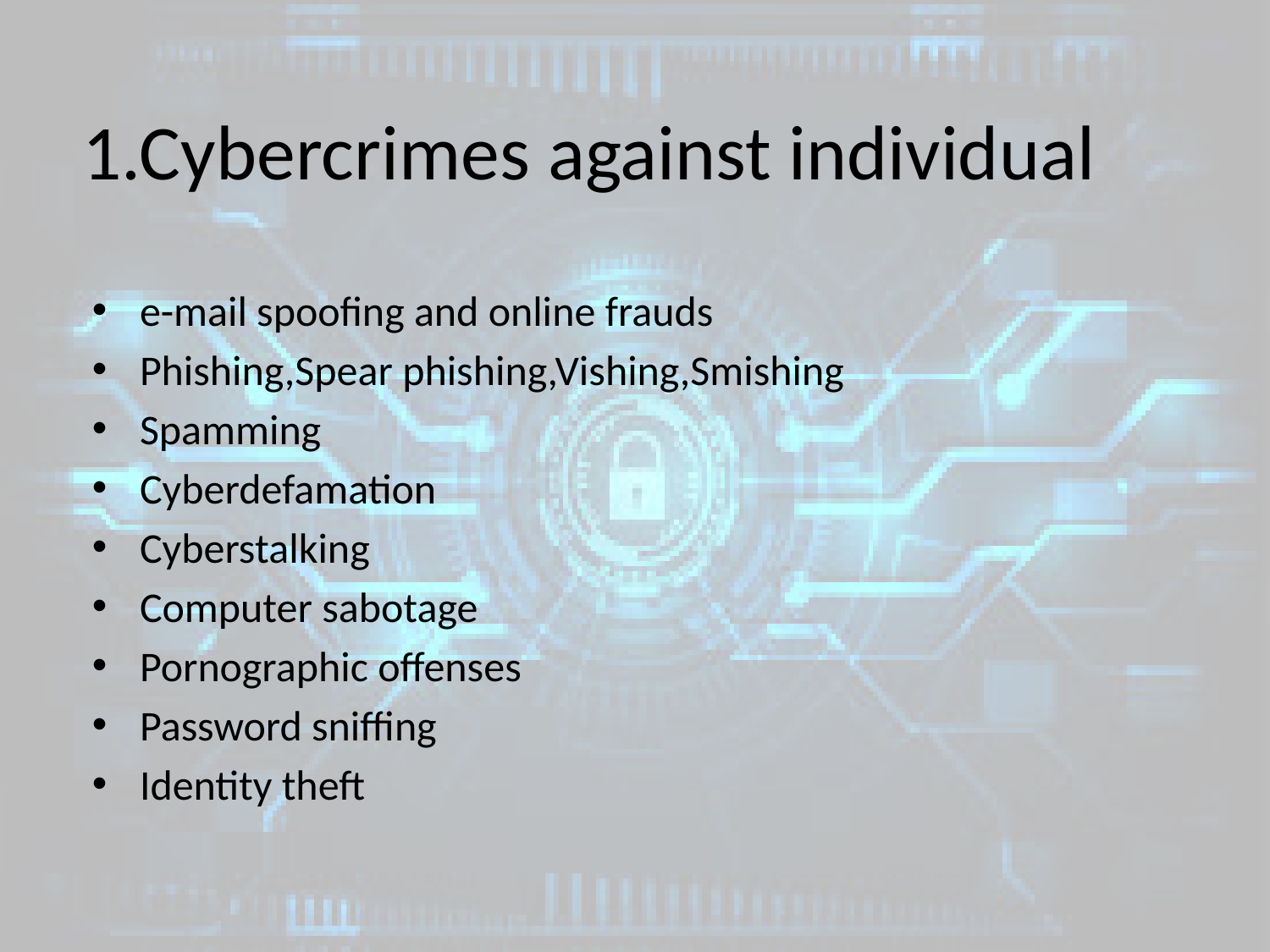

# 1.Cybercrimes against individual
e-mail spoofing and online frauds
Phishing,Spear phishing,Vishing,Smishing
Spamming
Cyberdefamation
Cyberstalking
Computer sabotage
Pornographic offenses
Password sniffing
Identity theft